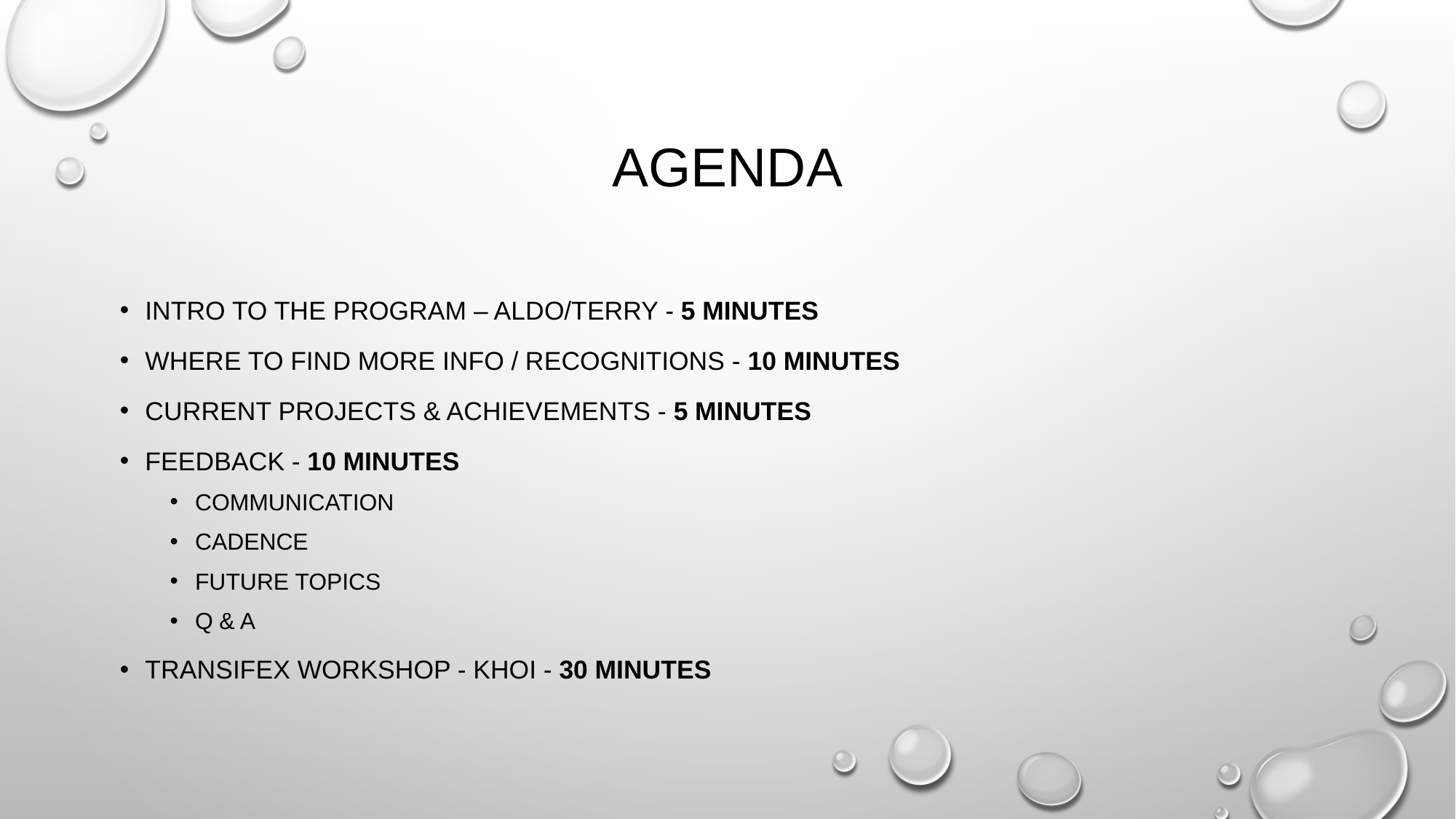

# Agenda
Intro to the program – ALDO/TERRY - 5 minutes
Where to find more info / recognitions - 10 minutes
Current projects & achievements - 5 minutes
Feedback - 10 minutes
Communication
Cadence
Future Topics
Q & A
Transifex workshop - Khoi - 30 minutes